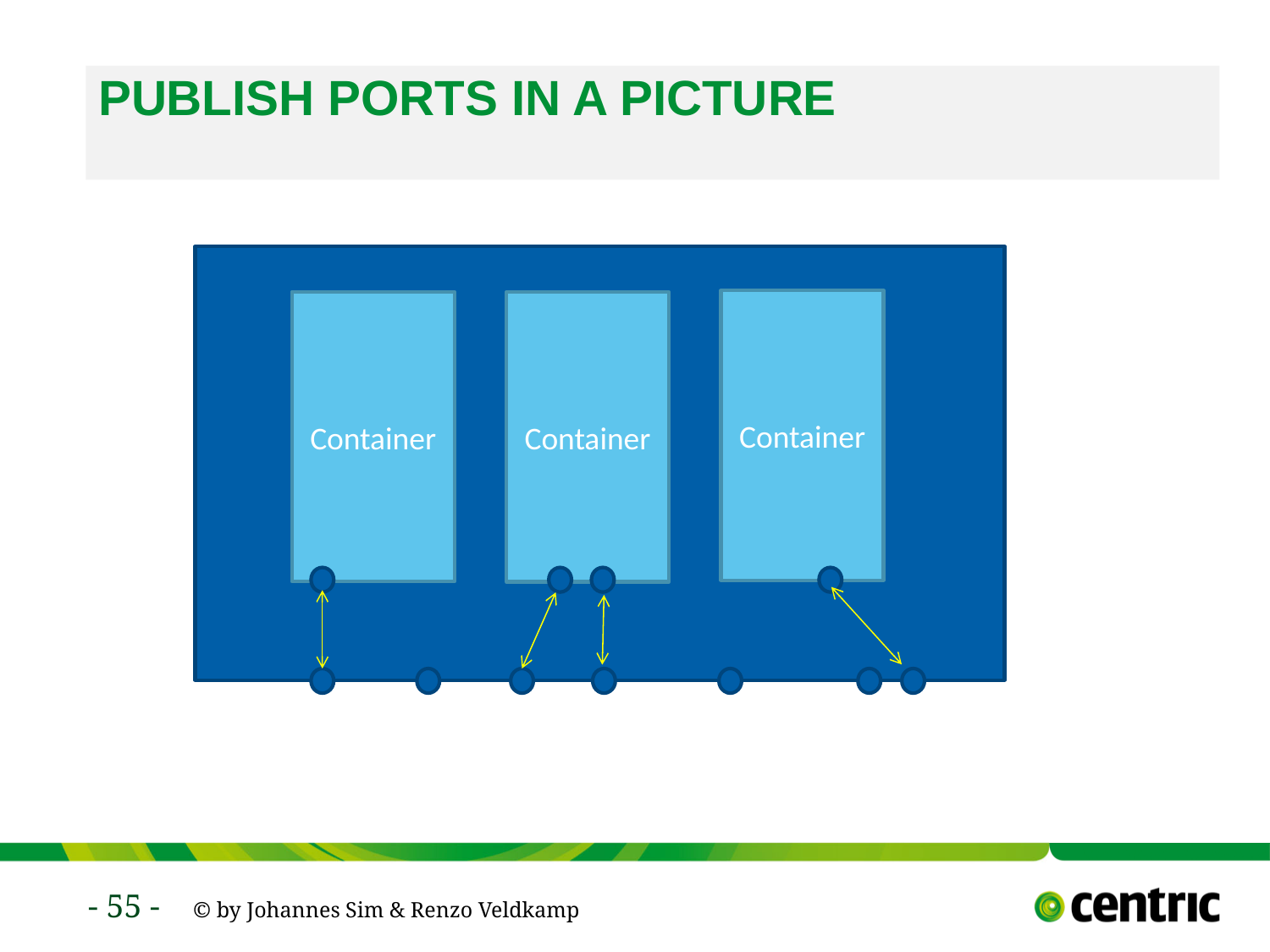

# PuBLISH PORTS in a PICTURE

Container
Container
Container